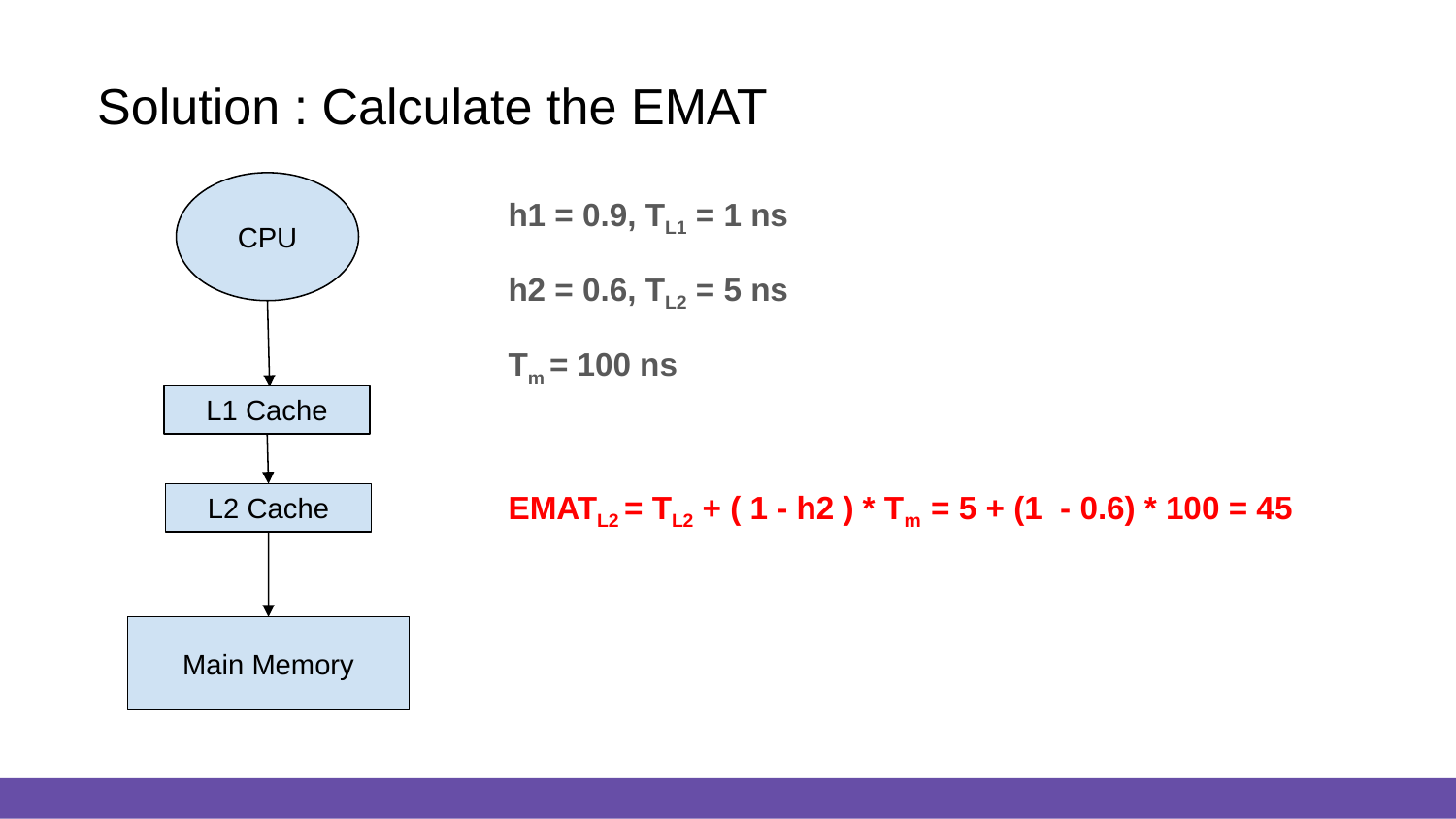

Solution : Calculate the EMAT

CPU
h1 = 0.9, TL1 = 1 ns
h2 = 0.6, TL2 = 5 ns
Tm = 100 ns

EMATL2 = TL2 + ( 1 - h2 ) * Tm  = 5 + (1  - 0.6) * 100 = 45

L1 Cache
L2 Cache
Main Memory